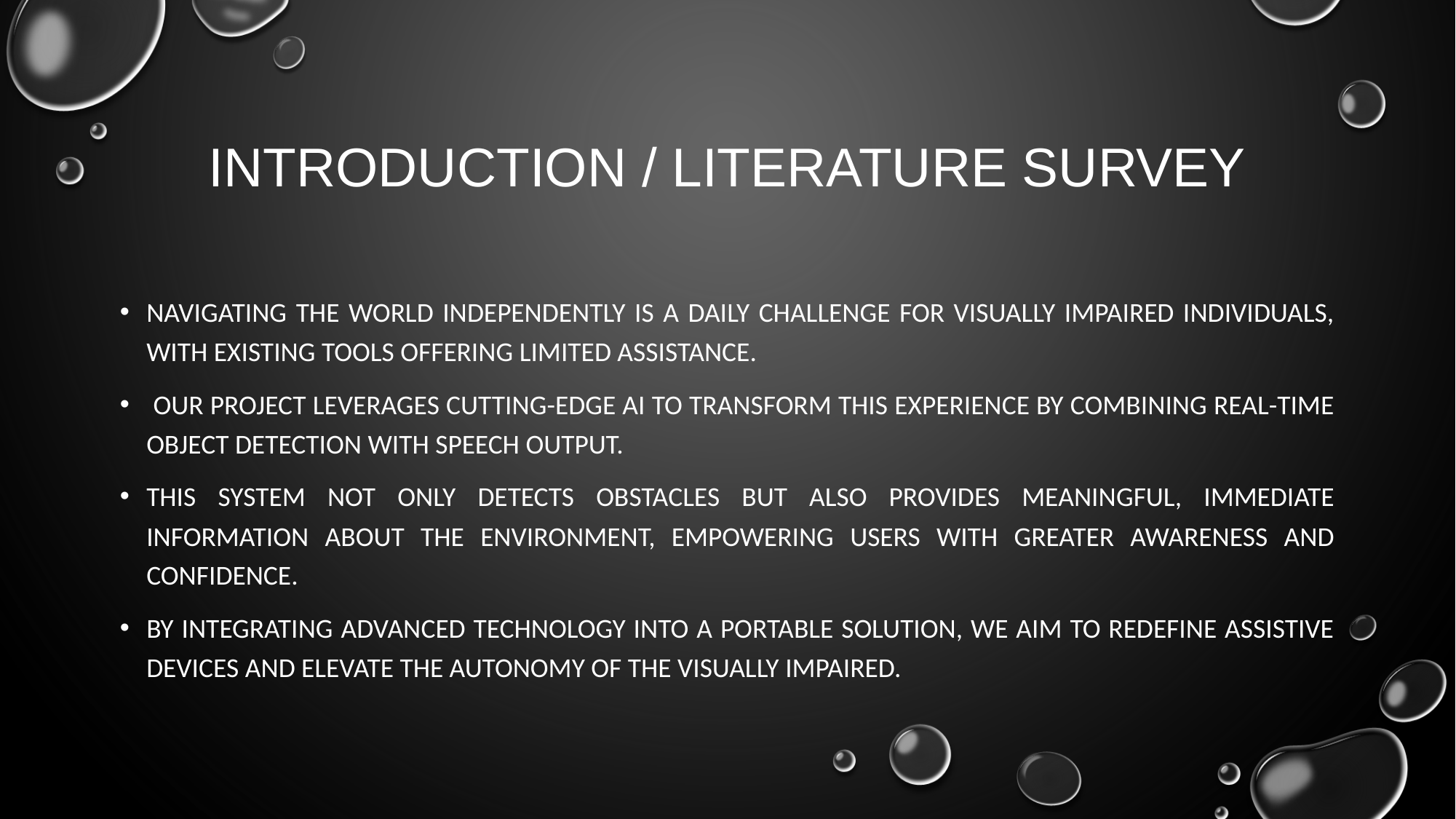

# Introduction / Literature Survey
Navigating the world independently is a daily challenge for visually impaired individuals, with existing tools offering limited assistance.
 Our project leverages cutting-edge AI to transform this experience by combining real-time object detection with speech output.
This system not only detects obstacles but also provides meaningful, immediate information about the environment, empowering users with greater awareness and confidence.
By integrating advanced technology into a portable solution, we aim to redefine assistive devices and elevate the autonomy of the visually impaired.